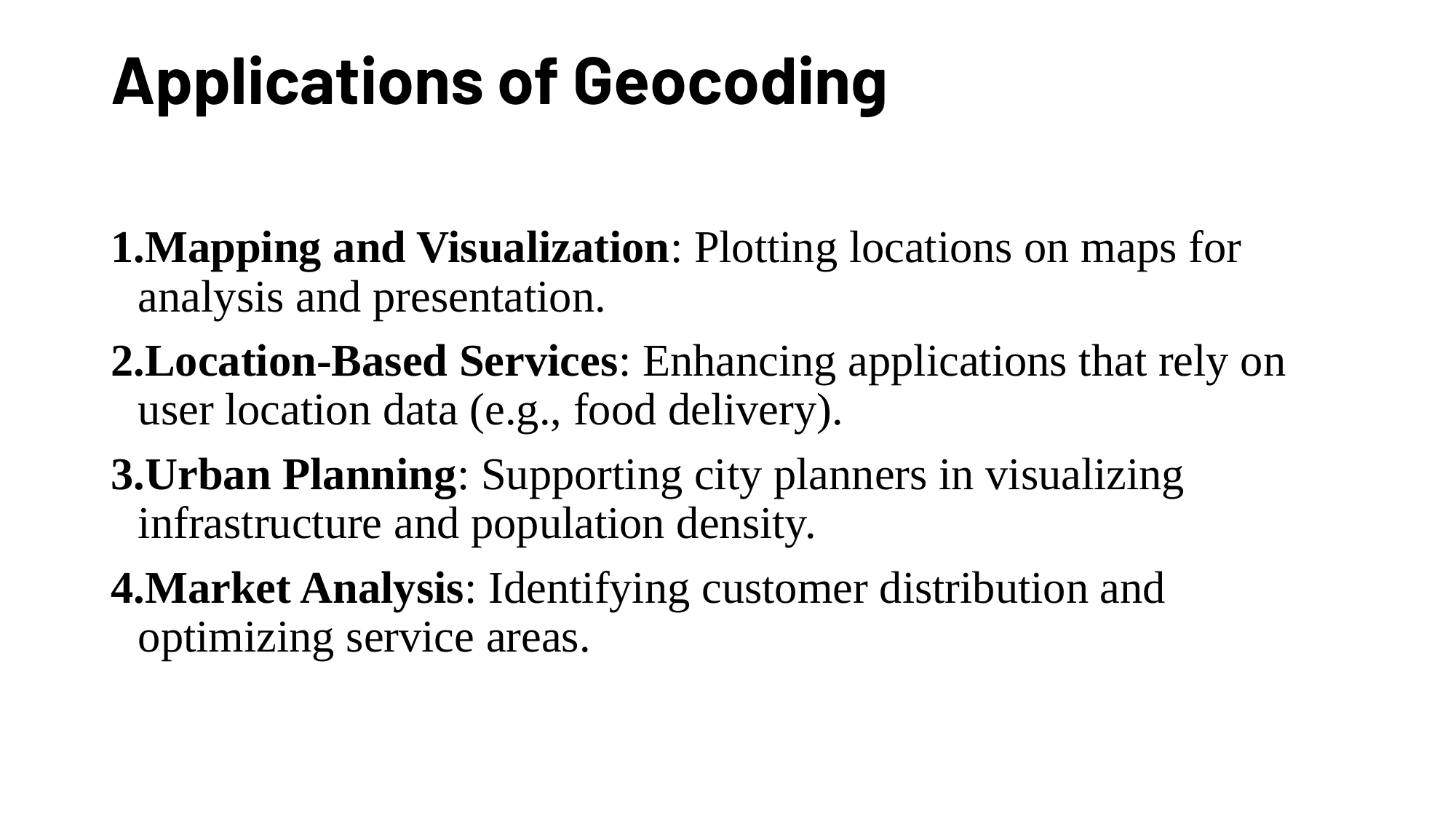

# Applications of Geocoding
Mapping and Visualization: Plotting locations on maps for analysis and presentation.
Location-Based Services: Enhancing applications that rely on user location data (e.g., food delivery).
Urban Planning: Supporting city planners in visualizing infrastructure and population density.
Market Analysis: Identifying customer distribution and optimizing service areas.